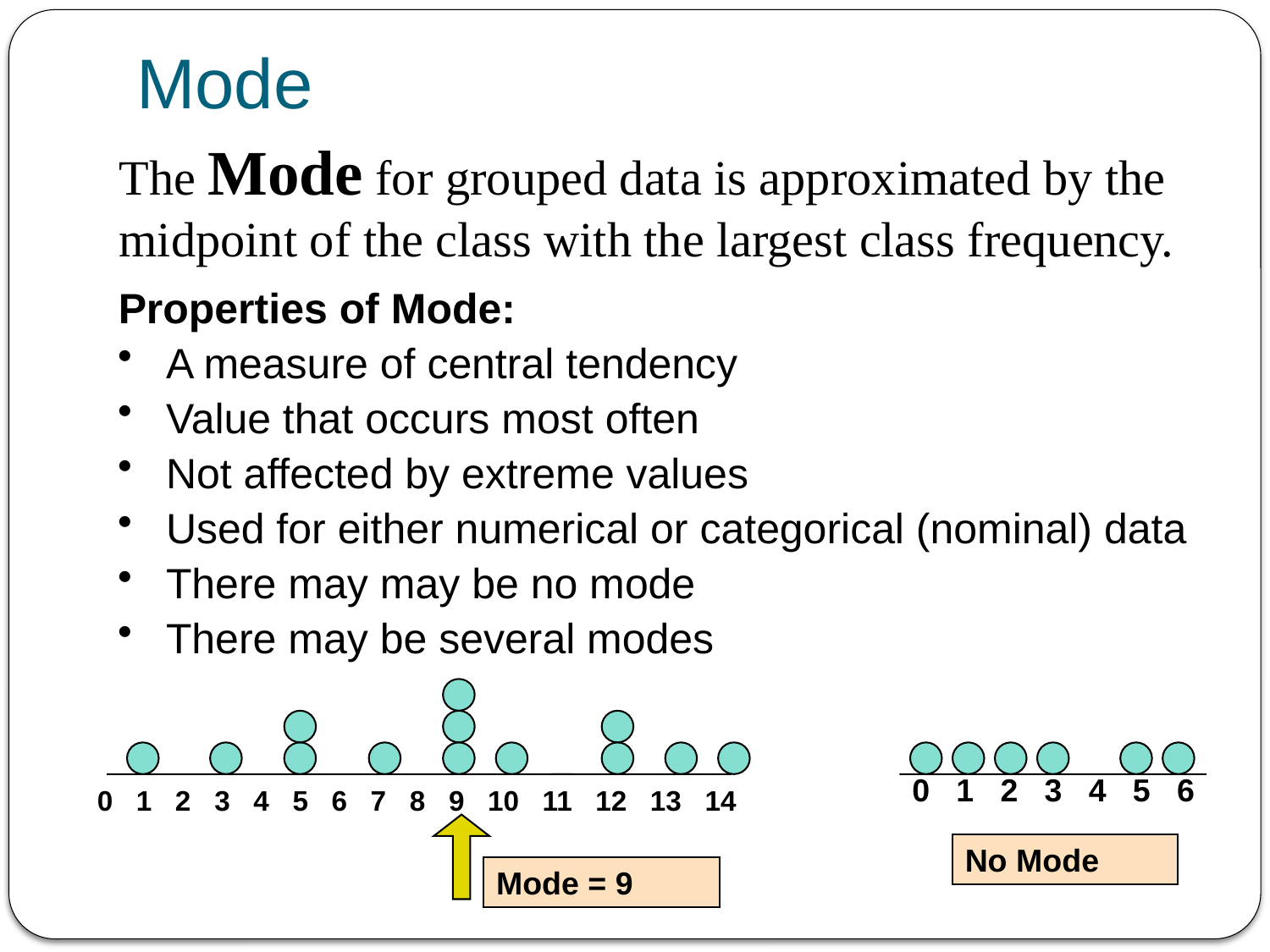

# Mode
The Mode for grouped data is approximated by the midpoint of the class with the largest class frequency.
Properties of Mode:
A measure of central tendency
Value that occurs most often
Not affected by extreme values
Used for either numerical or categorical (nominal) data
There may may be no mode
There may be several modes

0   1   2   3   4   5   6
0   1   2   3   4   5   6   7   8   9   10   11   12   13   14

No Mode
Mode = 9